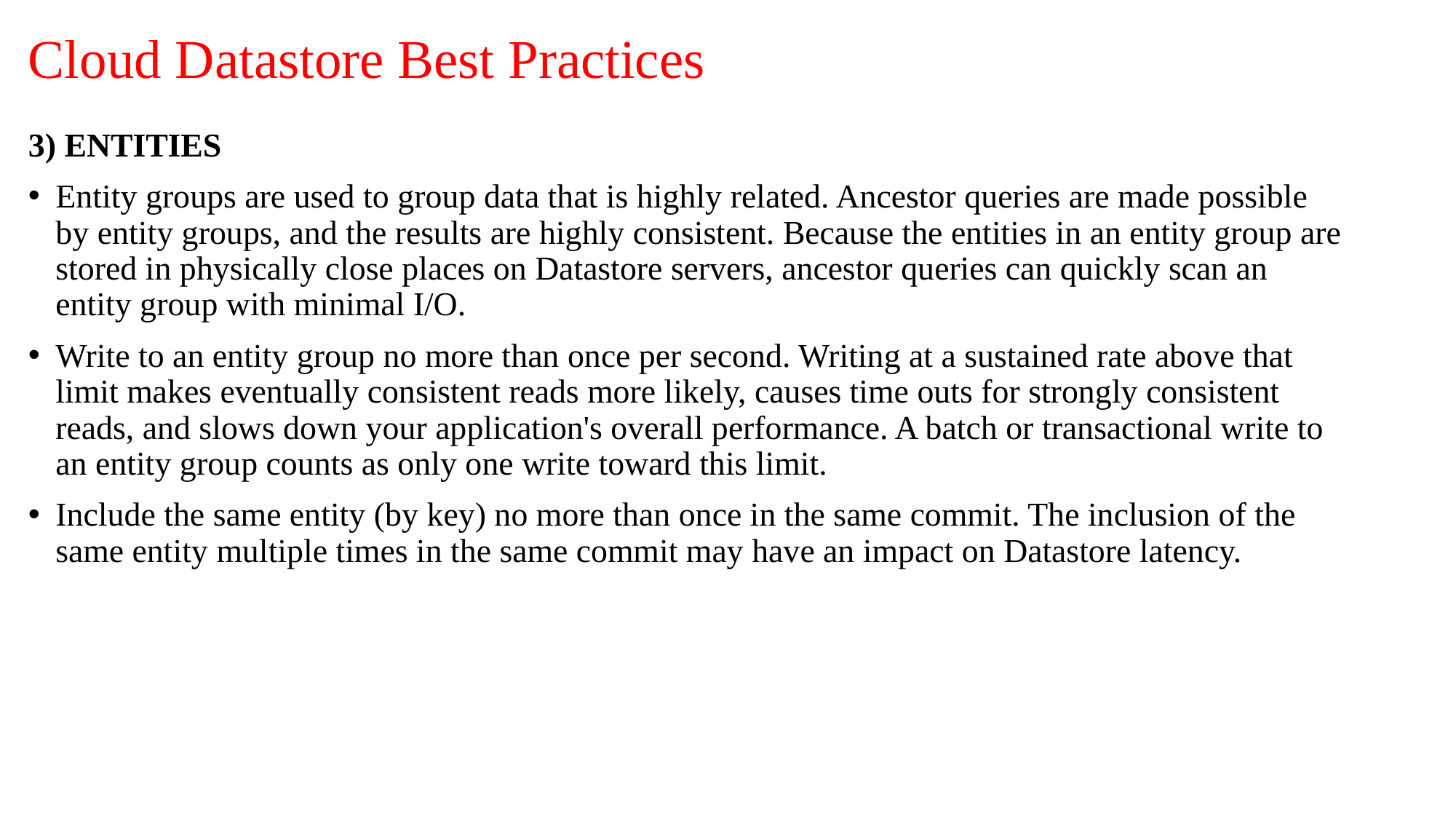

# Cloud Datastore Best Practices
3) ENTITIES
Entity groups are used to group data that is highly related. Ancestor queries are made possible by entity groups, and the results are highly consistent. Because the entities in an entity group are stored in physically close places on Datastore servers, ancestor queries can quickly scan an entity group with minimal I/O.
Write to an entity group no more than once per second. Writing at a sustained rate above that limit makes eventually consistent reads more likely, causes time outs for strongly consistent reads, and slows down your application's overall performance. A batch or transactional write to an entity group counts as only one write toward this limit.
Include the same entity (by key) no more than once in the same commit. The inclusion of the same entity multiple times in the same commit may have an impact on Datastore latency.